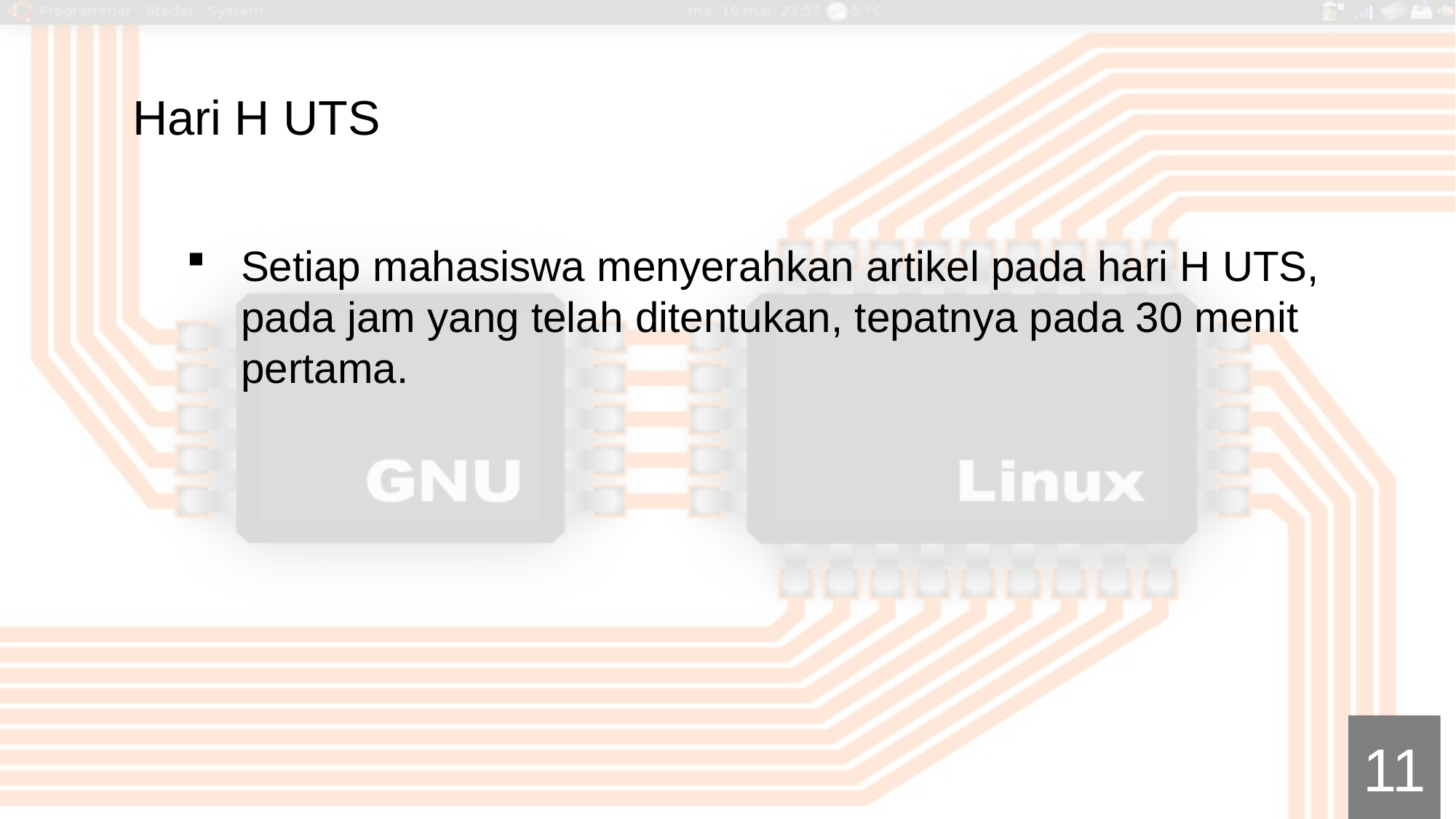

Hari H UTS

Setiap mahasiswa menyerahkan artikel pada hari H UTS, pada jam yang telah ditentukan, tepatnya pada 30 menit pertama.
11